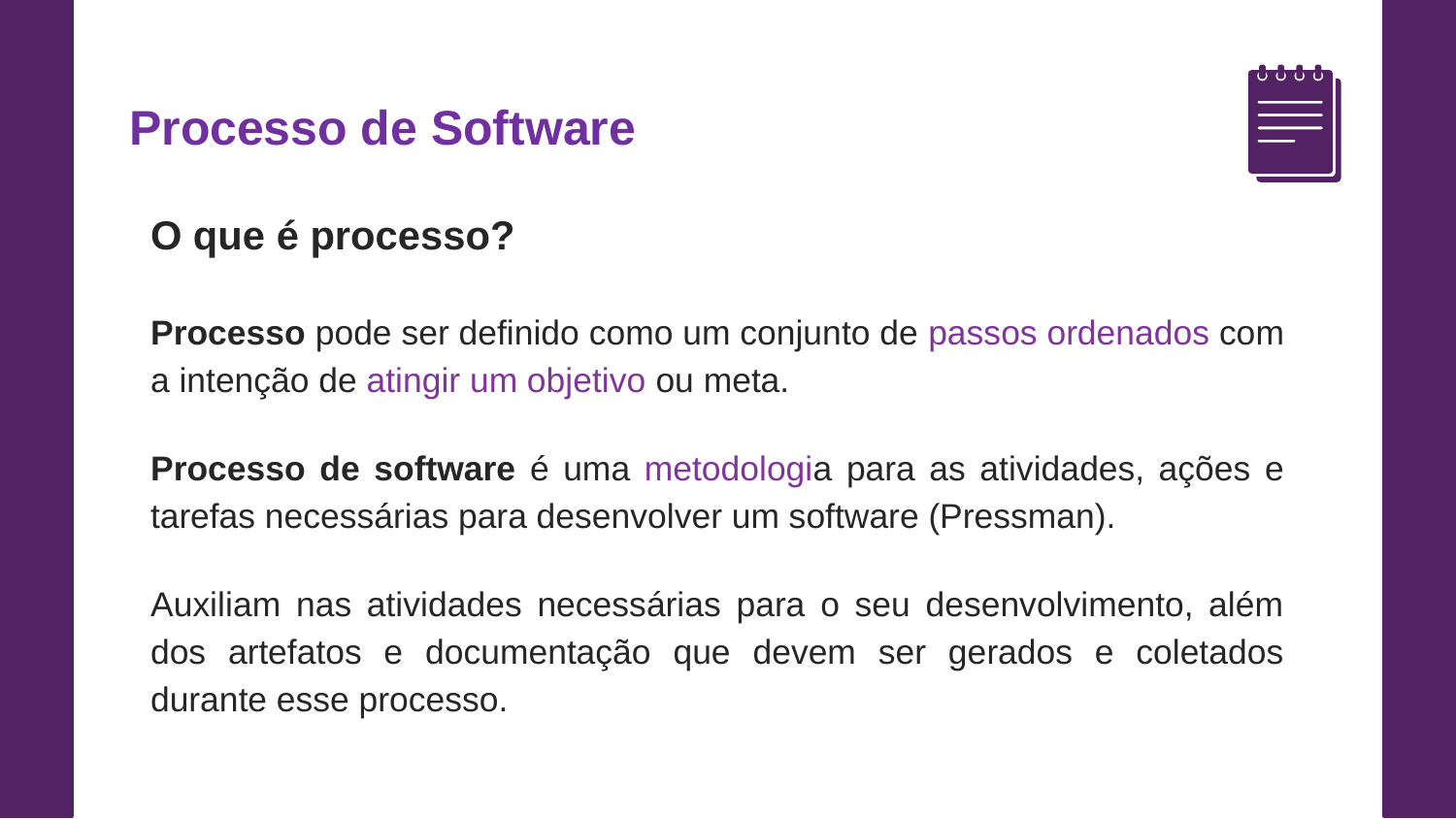

Processo de Software

O que é processo?

Processo pode ser definido como um conjunto de passos ordenados com a intenção de atingir um objetivo ou meta.

Processo de software é uma metodologia para as atividades, ações e tarefas necessárias para desenvolver um software (Pressman).

Auxiliam nas atividades necessárias para o seu desenvolvimento, além dos artefatos e documentação que devem ser gerados e coletados durante esse processo.